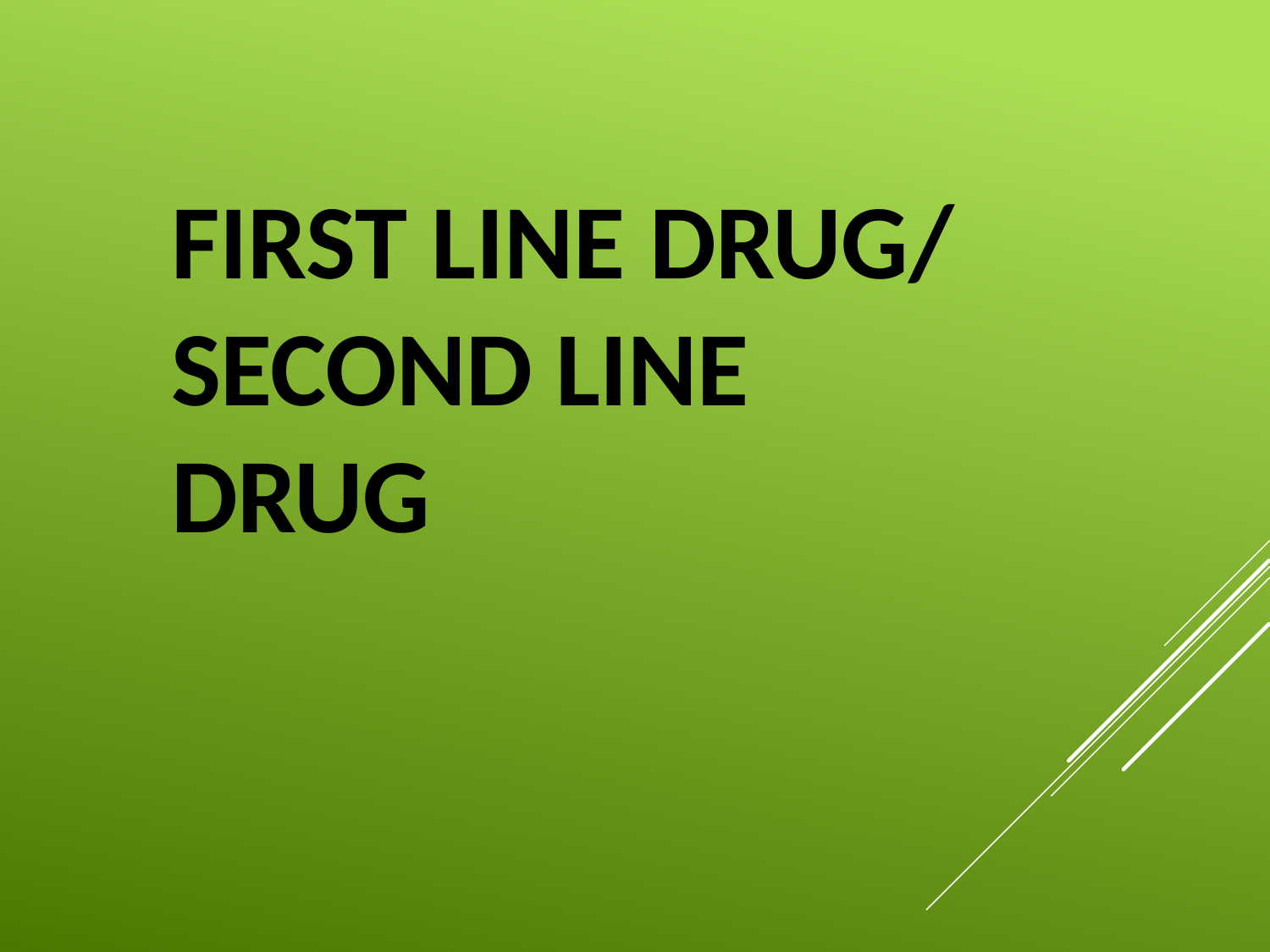

# First Line Drug/ SECOND LINE DRUG